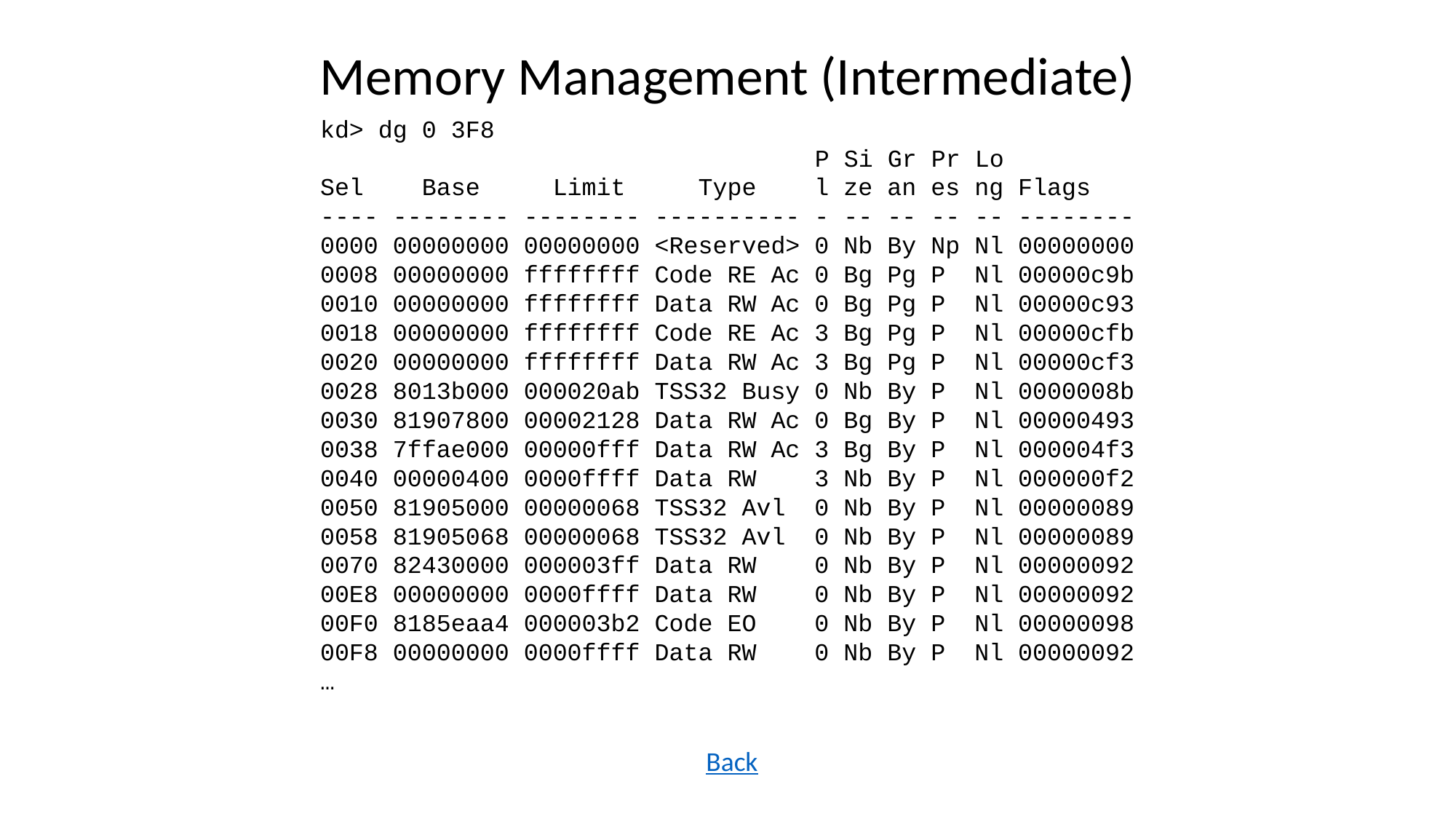

# Memory Management (Intermediate)
kd> dg 0 3F8
                                  P Si Gr Pr Lo
Sel    Base     Limit     Type    l ze an es ng Flags
---- -------- -------- ---------- - -- -- -- -- --------
0000 00000000 00000000 <Reserved> 0 Nb By Np Nl 00000000
0008 00000000 ffffffff Code RE Ac 0 Bg Pg P  Nl 00000c9b
0010 00000000 ffffffff Data RW Ac 0 Bg Pg P  Nl 00000c93
0018 00000000 ffffffff Code RE Ac 3 Bg Pg P  Nl 00000cfb
0020 00000000 ffffffff Data RW Ac 3 Bg Pg P  Nl 00000cf3
0028 8013b000 000020ab TSS32 Busy 0 Nb By P  Nl 0000008b
0030 81907800 00002128 Data RW Ac 0 Bg By P  Nl 00000493
0038 7ffae000 00000fff Data RW Ac 3 Bg By P  Nl 000004f3
0040 00000400 0000ffff Data RW    3 Nb By P  Nl 000000f2
0050 81905000 00000068 TSS32 Avl  0 Nb By P  Nl 00000089
0058 81905068 00000068 TSS32 Avl  0 Nb By P  Nl 00000089
0070 82430000 000003ff Data RW    0 Nb By P  Nl 00000092
00E8 00000000 0000ffff Data RW    0 Nb By P  Nl 00000092
00F0 8185eaa4 000003b2 Code EO    0 Nb By P  Nl 00000098
00F8 00000000 0000ffff Data RW    0 Nb By P  Nl 00000092
…
Back